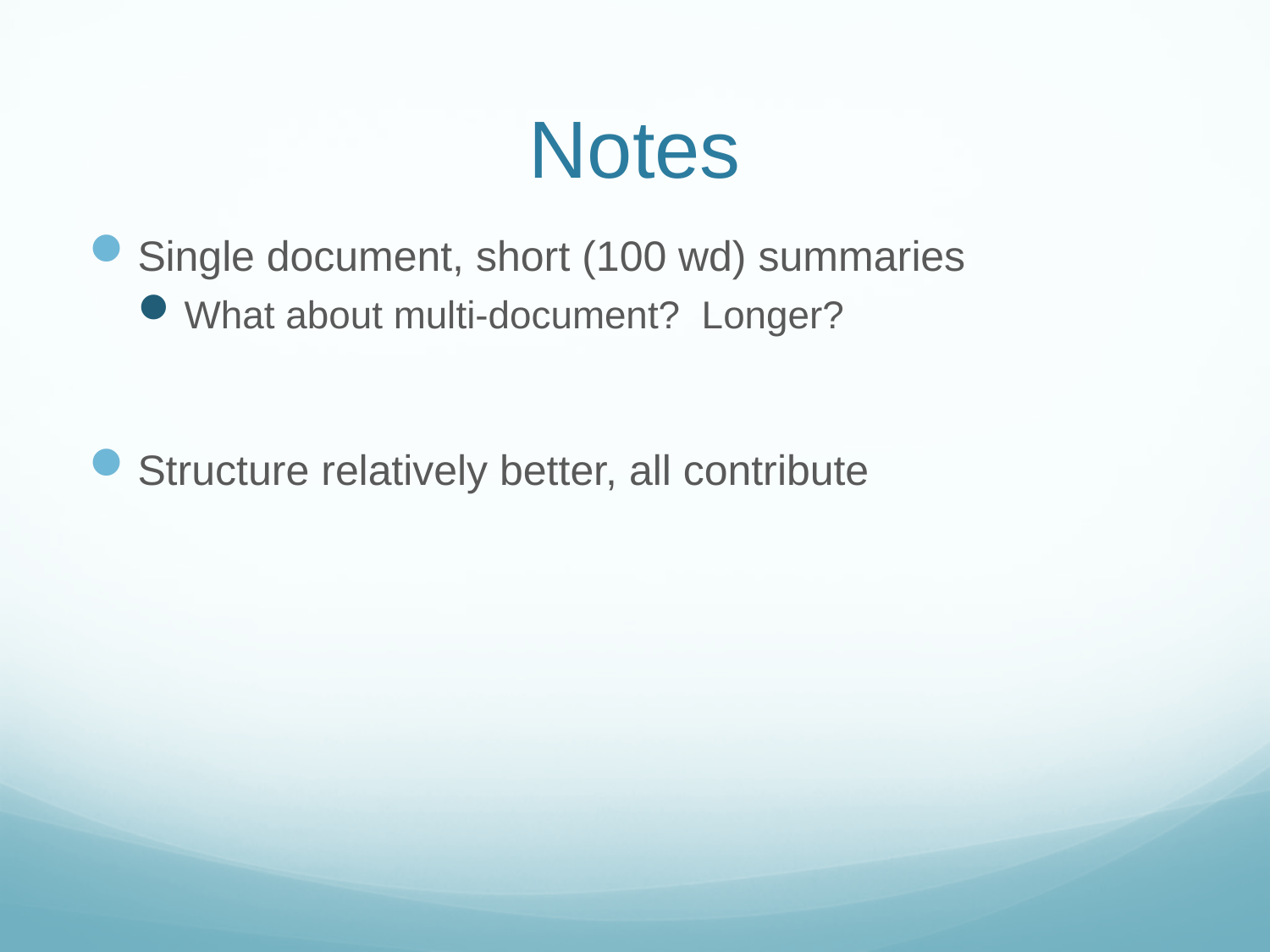

# Notes
Single document, short (100 wd) summaries
What about multi-document?  Longer?

Structure relatively better, all contribute